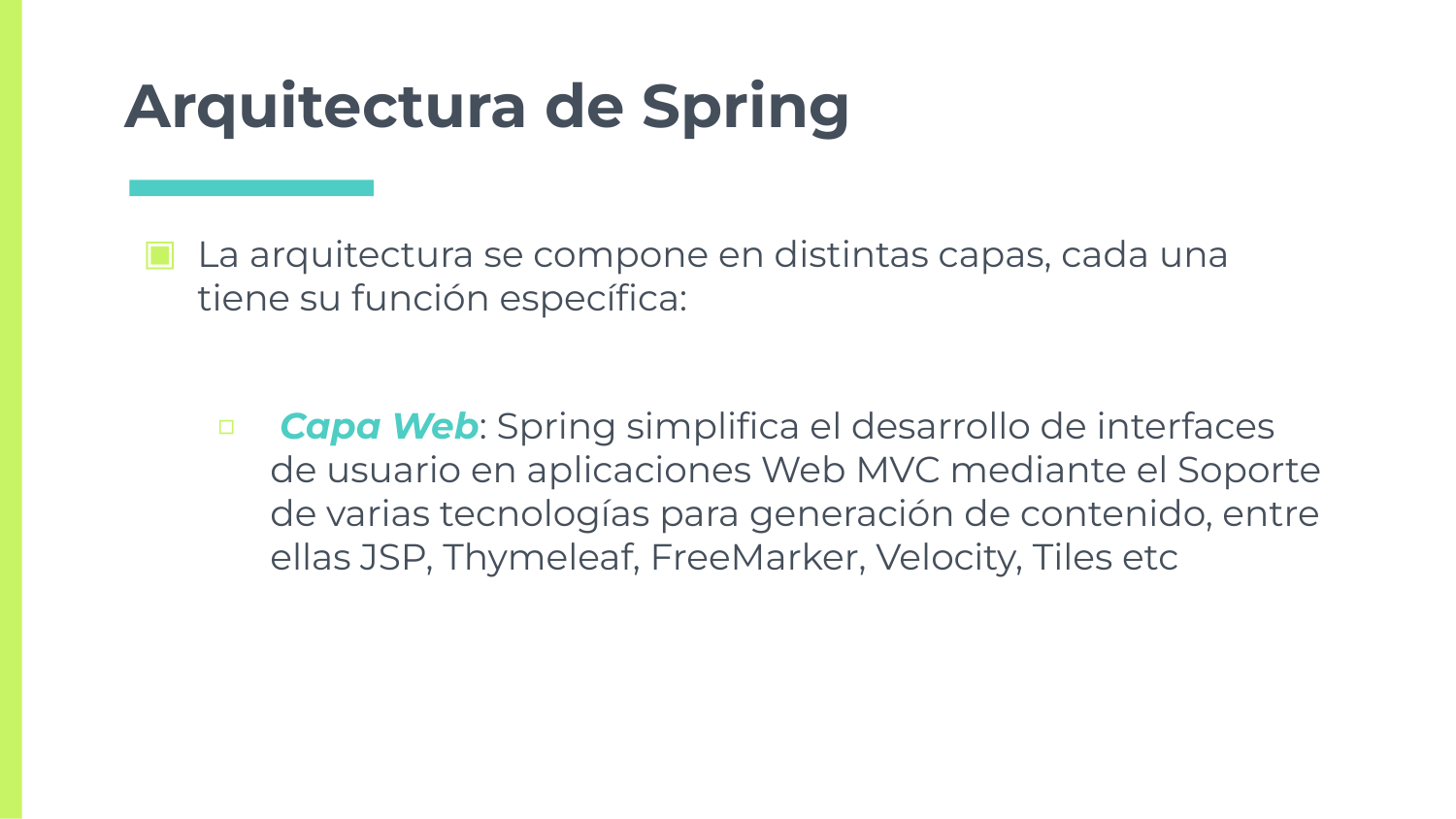

# Arquitectura de Spring
La arquitectura se compone en distintas capas, cada una tiene su función específica:

 Capa Web: Spring simplifica el desarrollo de interfaces de usuario en aplicaciones Web MVC mediante el Soporte de varias tecnologías para generación de contenido, entre ellas JSP, Thymeleaf, FreeMarker, Velocity, Tiles etc